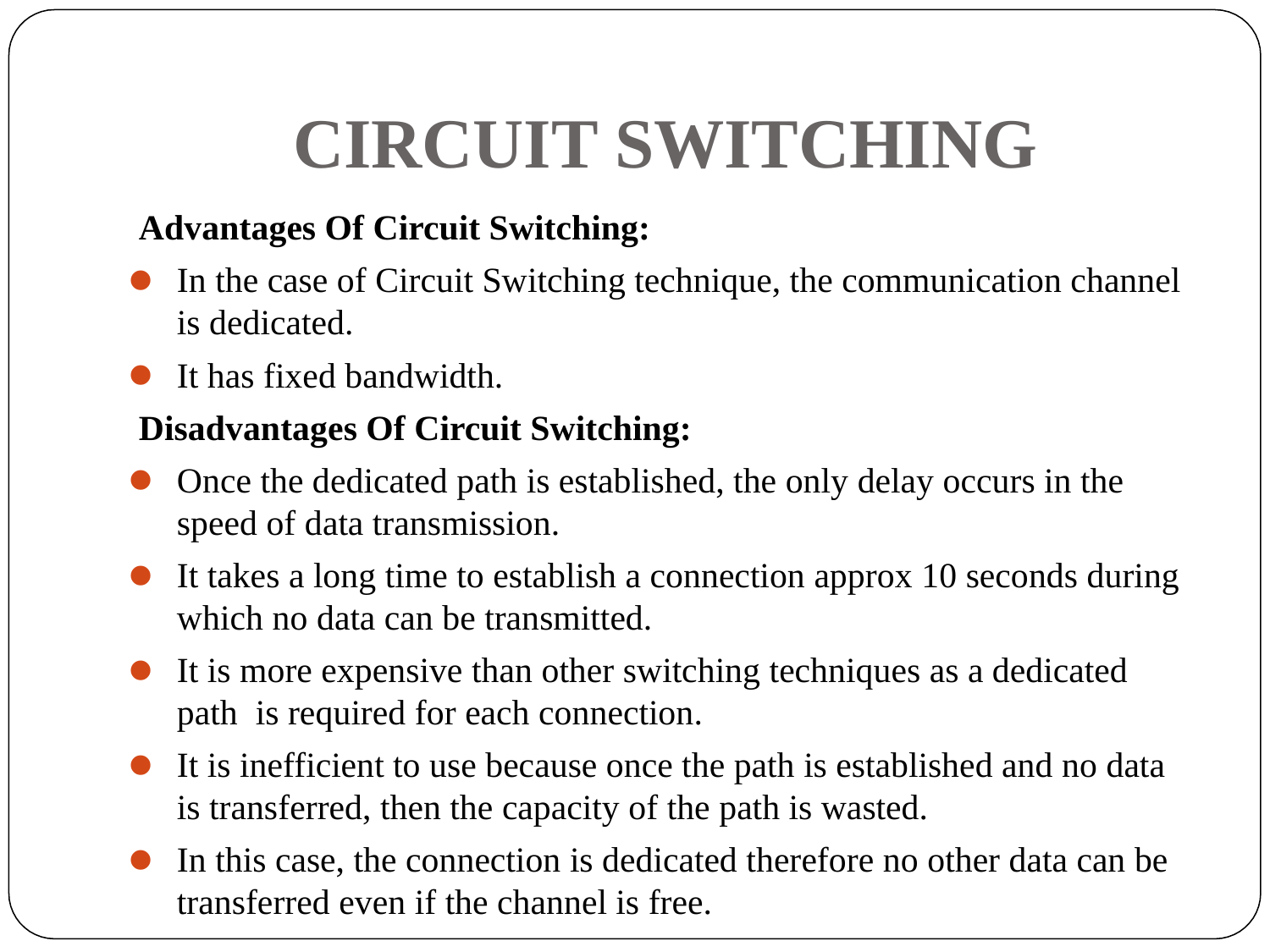

# CIRCUIT SWITCHING
Advantages Of Circuit Switching:
In the case of Circuit Switching technique, the communication channel  is dedicated.
It has fixed bandwidth.
Disadvantages Of Circuit Switching:
Once the dedicated path is established, the only delay occurs in the  speed of data transmission.
It takes a long time to establish a connection approx 10 seconds during  which no data can be transmitted.
It is more expensive than other switching techniques as a dedicated path  is required for each connection.
It is inefficient to use because once the path is established and no data  is transferred, then the capacity of the path is wasted.
In this case, the connection is dedicated therefore no other data can be  transferred even if the channel is free.